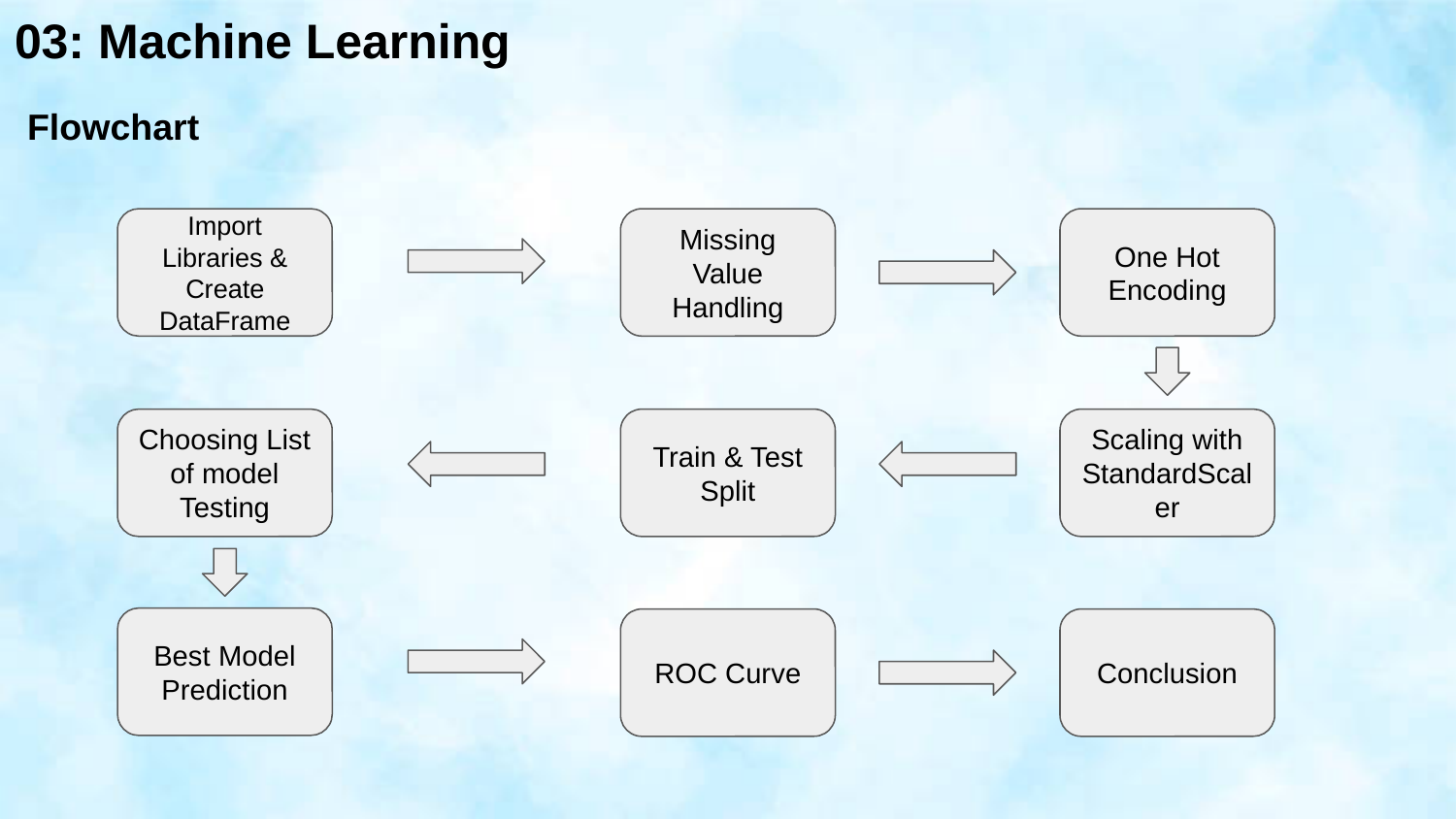

# 03: Machine Learning
Flowchart
Import Libraries & Create DataFrame
Missing Value Handling
One Hot Encoding

Choosing List of model Testing
Train & Test Split
Scaling with StandardScaler

Best Model Prediction
ROC Curve
Conclusion